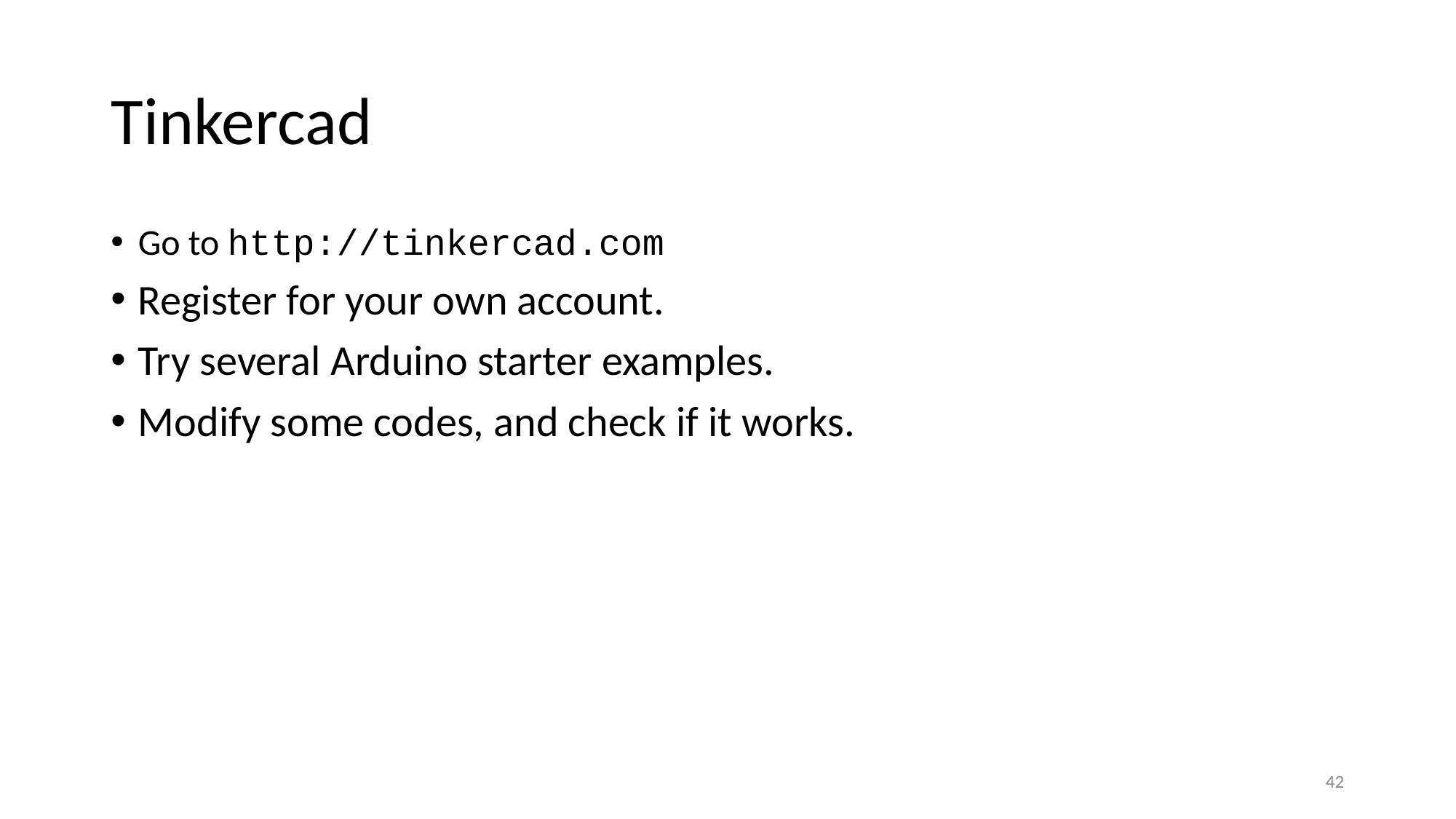

# Tinkercad
Go to http://tinkercad.com
Register for your own account.
Try several Arduino starter examples.
Modify some codes, and check if it works.
42